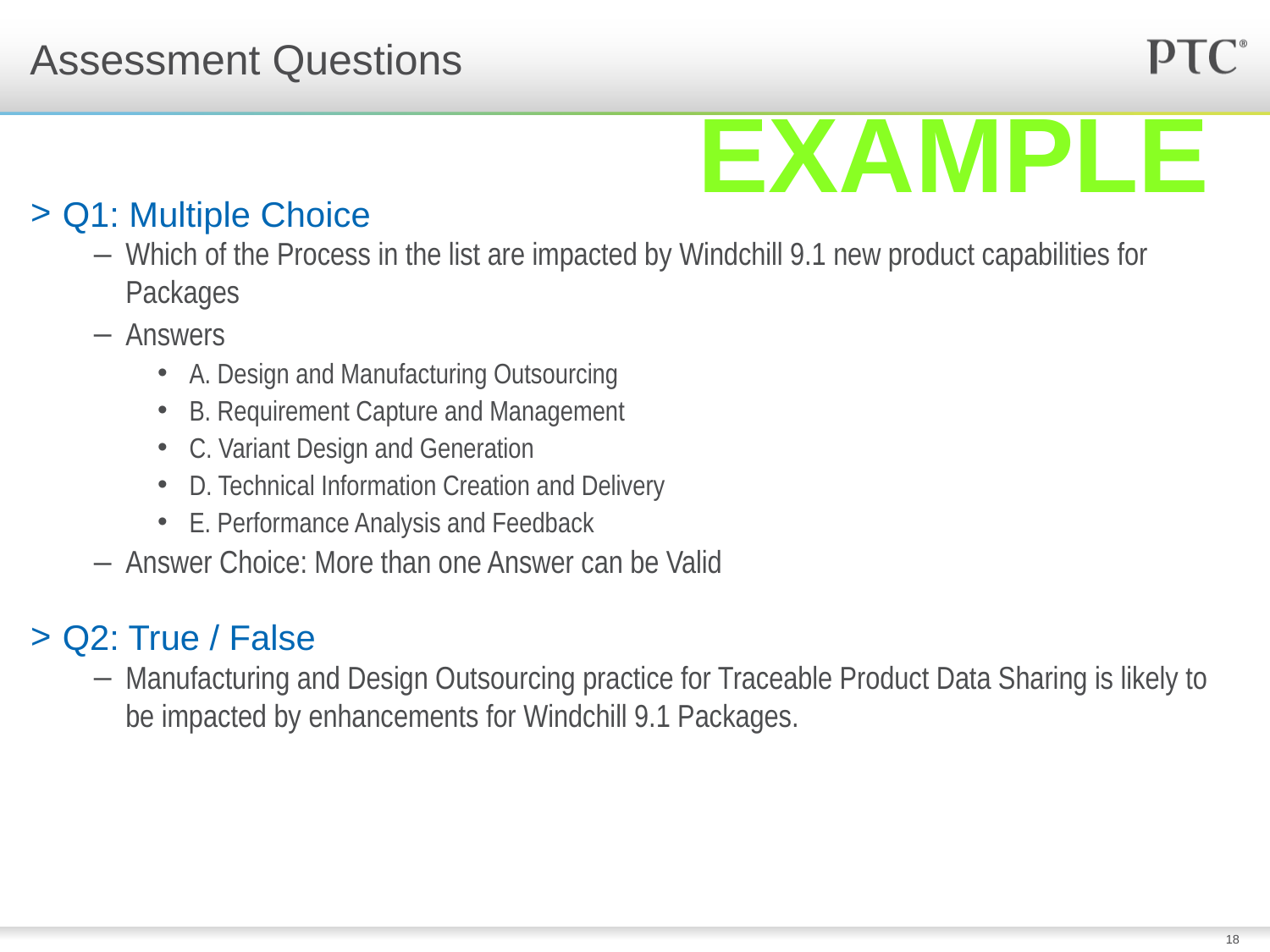

# Assessment Questions
Example

Q1: Multiple Choice
Which of the Process in the list are impacted by Windchill 9.1 new product capabilities for Packages
Answers
A. Design and Manufacturing Outsourcing
B. Requirement Capture and Management
C. Variant Design and Generation
D. Technical Information Creation and Delivery
E. Performance Analysis and Feedback
Answer Choice: More than one Answer can be Valid
Q2: True / False
Manufacturing and Design Outsourcing practice for Traceable Product Data Sharing is likely to be impacted by enhancements for Windchill 9.1 Packages.